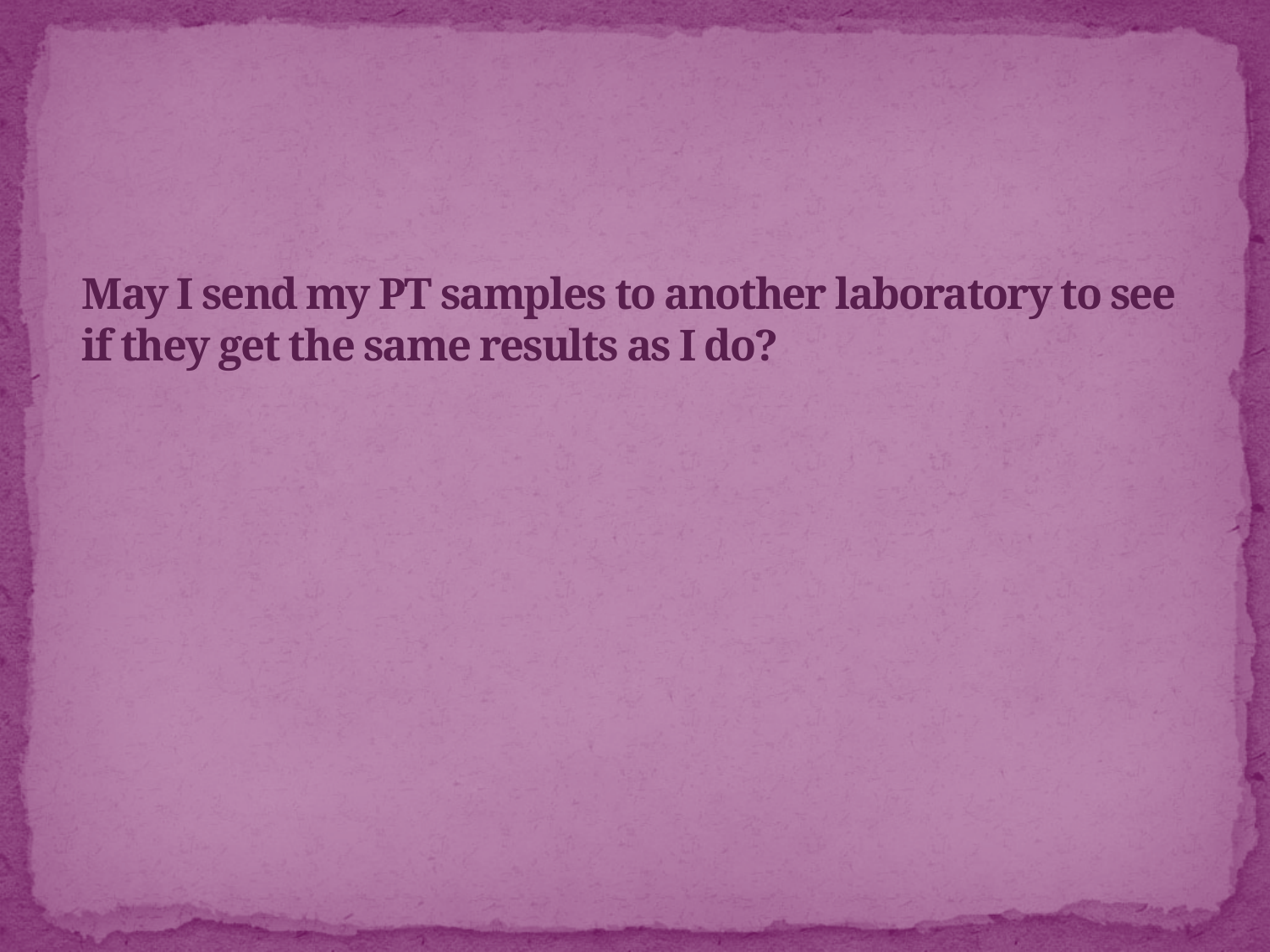

# May I send my PT samples to another laboratory to see if they get the same results as I do?